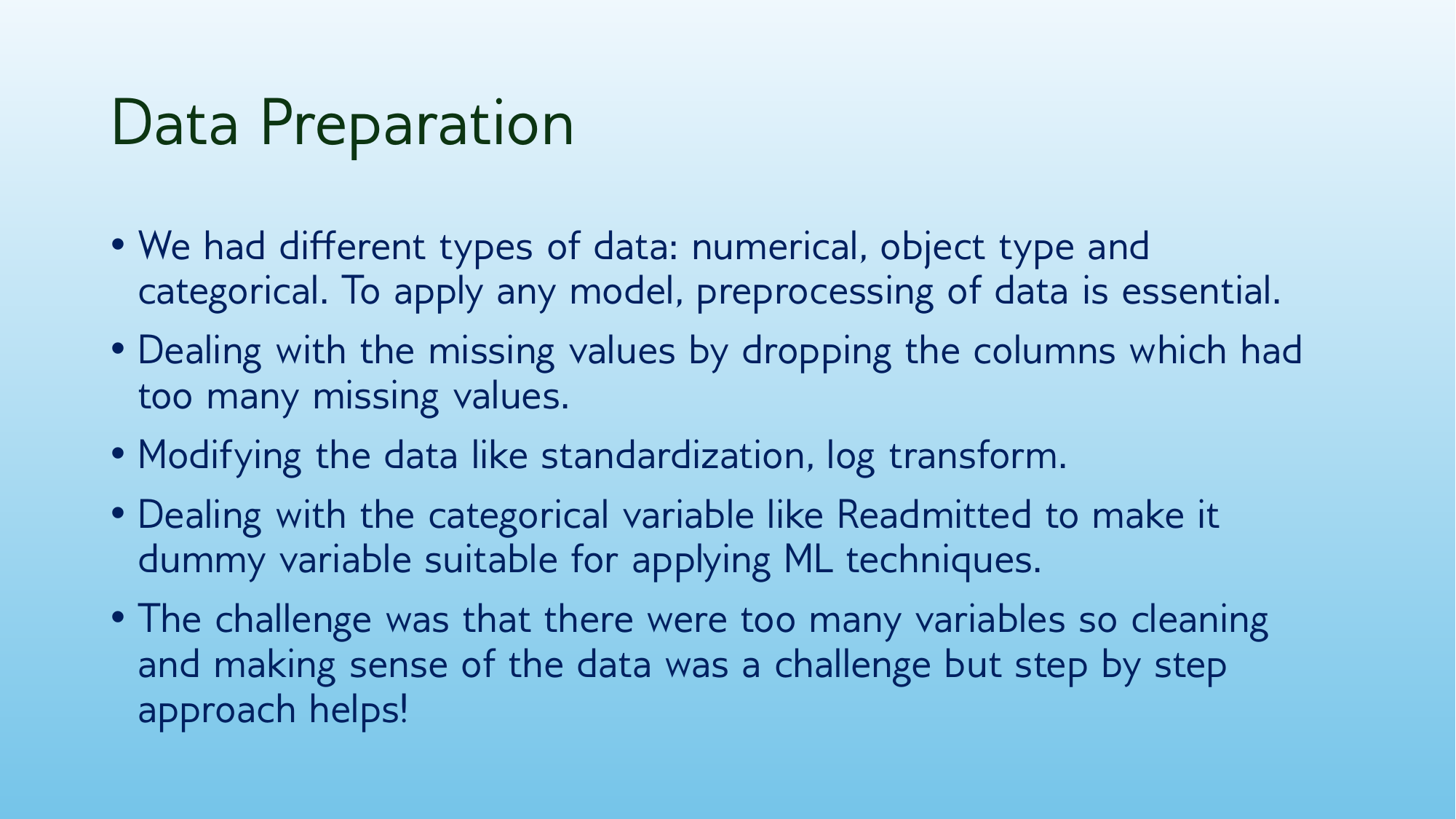

# Data Preparation
We had different types of data: numerical, object type and categorical. To apply any model, preprocessing of data is essential.
Dealing with the missing values by dropping the columns which had too many missing values.
Modifying the data like standardization, log transform.
Dealing with the categorical variable like Readmitted to make it dummy variable suitable for applying ML techniques.
The challenge was that there were too many variables so cleaning and making sense of the data was a challenge but step by step approach helps!